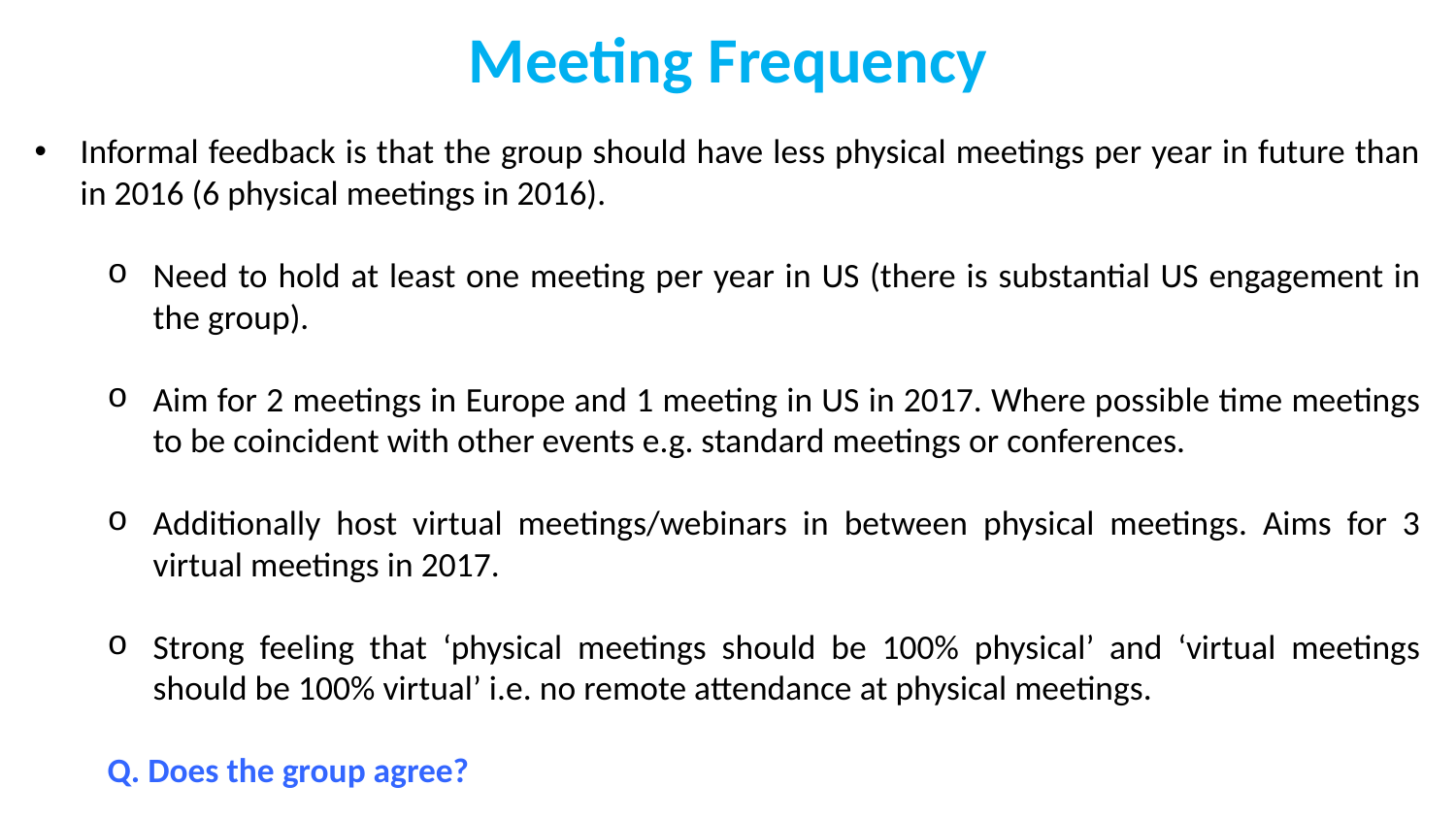

Meeting Frequency
Informal feedback is that the group should have less physical meetings per year in future than in 2016 (6 physical meetings in 2016).

Need to hold at least one meeting per year in US (there is substantial US engagement in the group).

Aim for 2 meetings in Europe and 1 meeting in US in 2017. Where possible time meetings to be coincident with other events e.g. standard meetings or conferences.

Additionally host virtual meetings/webinars in between physical meetings. Aims for 3 virtual meetings in 2017.

Strong feeling that ‘physical meetings should be 100% physical’ and ‘virtual meetings should be 100% virtual’ i.e. no remote attendance at physical meetings.

Q. Does the group agree?